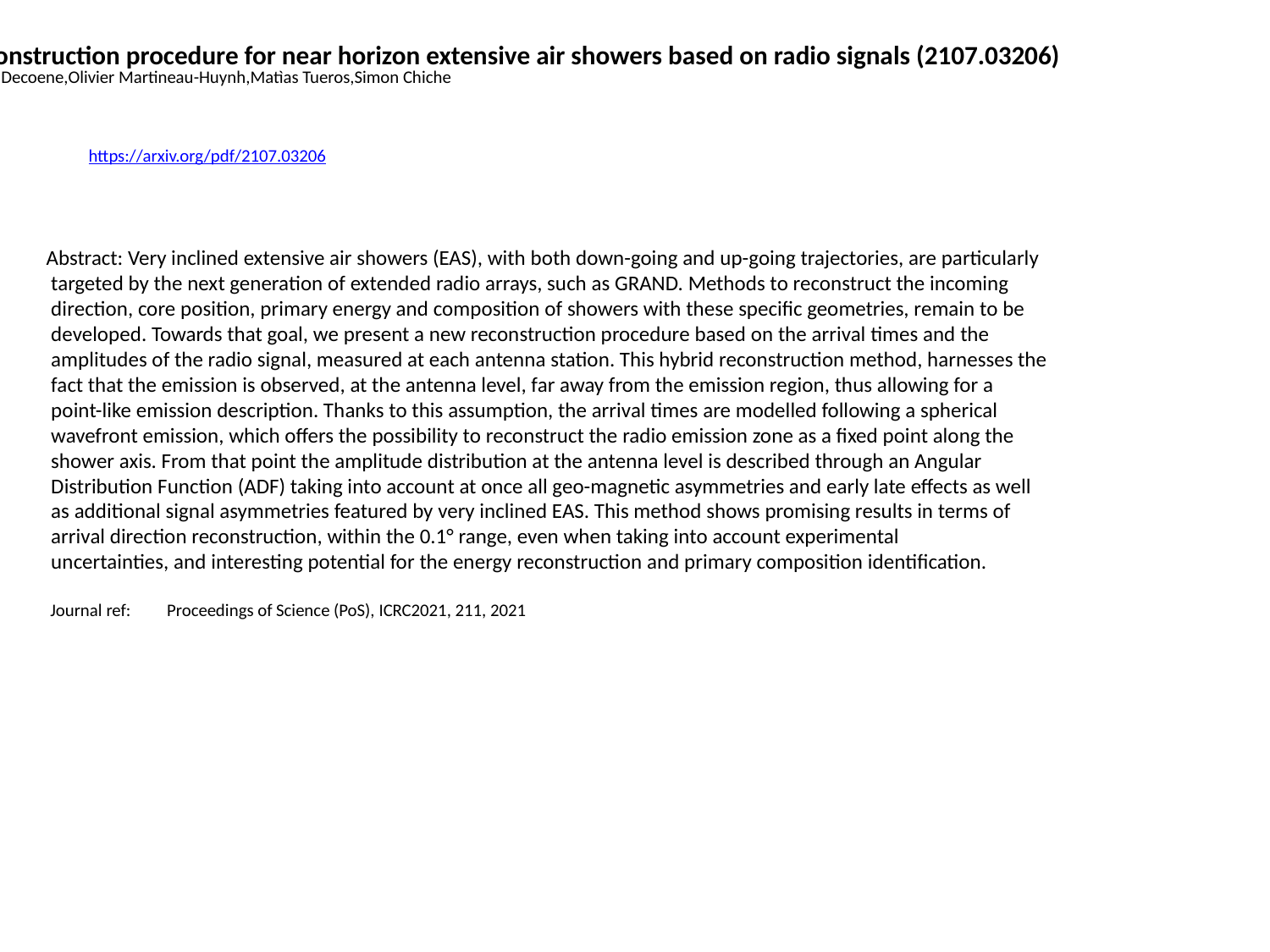

A reconstruction procedure for near horizon extensive air showers based on radio signals (2107.03206)
Valentin Decoene,Olivier Martineau-Huynh,Matìas Tueros,Simon Chiche

https://arxiv.org/pdf/2107.03206

Abstract: Very inclined extensive air showers (EAS), with both down-going and up-going trajectories, are particularly
 targeted by the next generation of extended radio arrays, such as GRAND. Methods to reconstruct the incoming
 direction, core position, primary energy and composition of showers with these specific geometries, remain to be
 developed. Towards that goal, we present a new reconstruction procedure based on the arrival times and the
 amplitudes of the radio signal, measured at each antenna station. This hybrid reconstruction method, harnesses the
 fact that the emission is observed, at the antenna level, far away from the emission region, thus allowing for a
 point-like emission description. Thanks to this assumption, the arrival times are modelled following a spherical
 wavefront emission, which offers the possibility to reconstruct the radio emission zone as a fixed point along the
 shower axis. From that point the amplitude distribution at the antenna level is described through an Angular
 Distribution Function (ADF) taking into account at once all geo-magnetic asymmetries and early late effects as well
 as additional signal asymmetries featured by very inclined EAS. This method shows promising results in terms of
 arrival direction reconstruction, within the 0.1° range, even when taking into account experimental
 uncertainties, and interesting potential for the energy reconstruction and primary composition identification.
 Journal ref:         Proceedings of Science (PoS), ICRC2021, 211, 2021